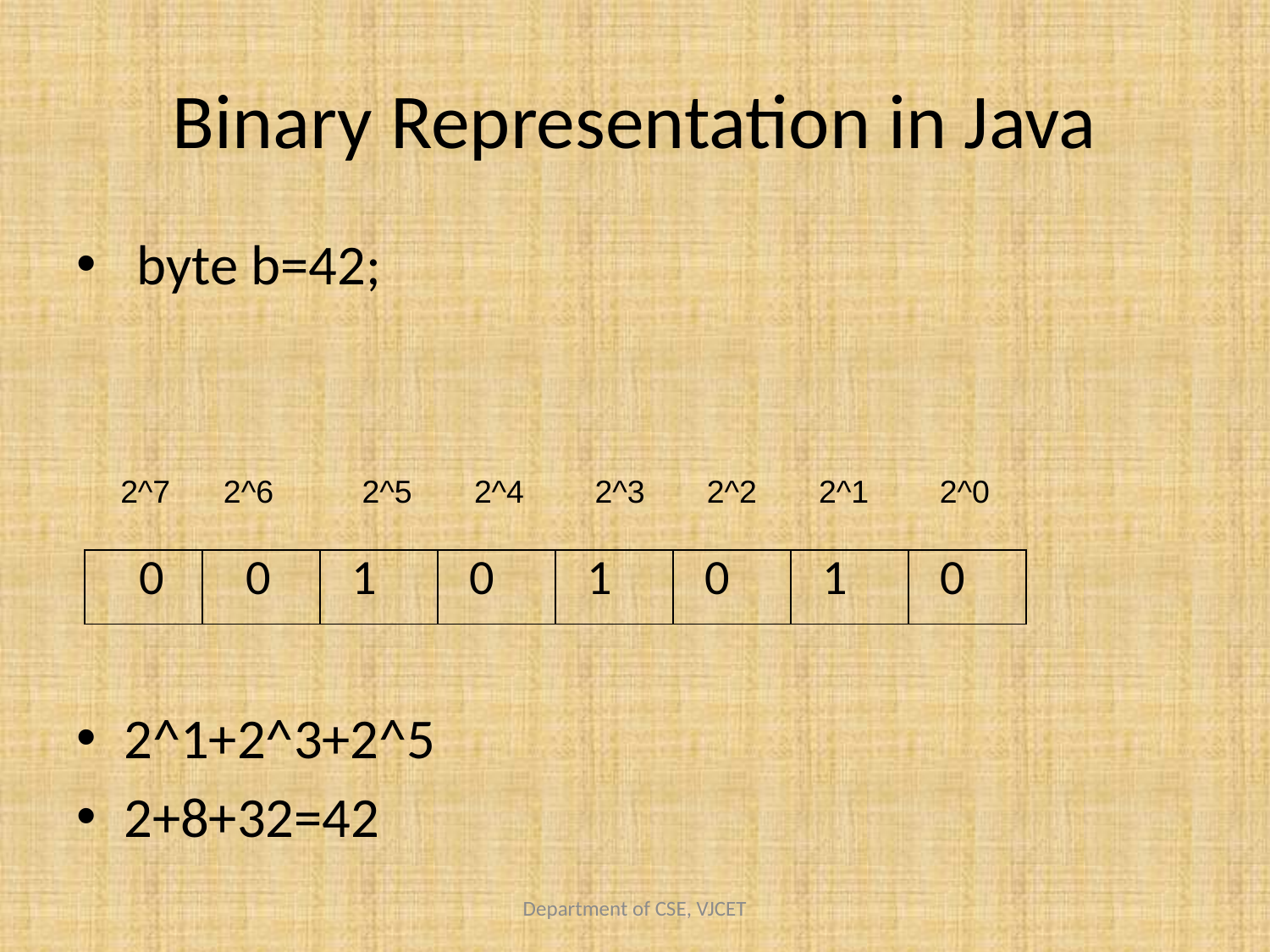

# Binary Representation in Java
 byte b=42;

2^1+2^3+2^5
2+8+32=42

     2^7      2^6          2^5       2^4        2^3       2^2       2^1        2^0
| 0 | 0 | 1 | 0 | 1 | 0 | 1 | 0 |
| --- | --- | --- | --- | --- | --- | --- | --- |
Department of CSE, VJCET